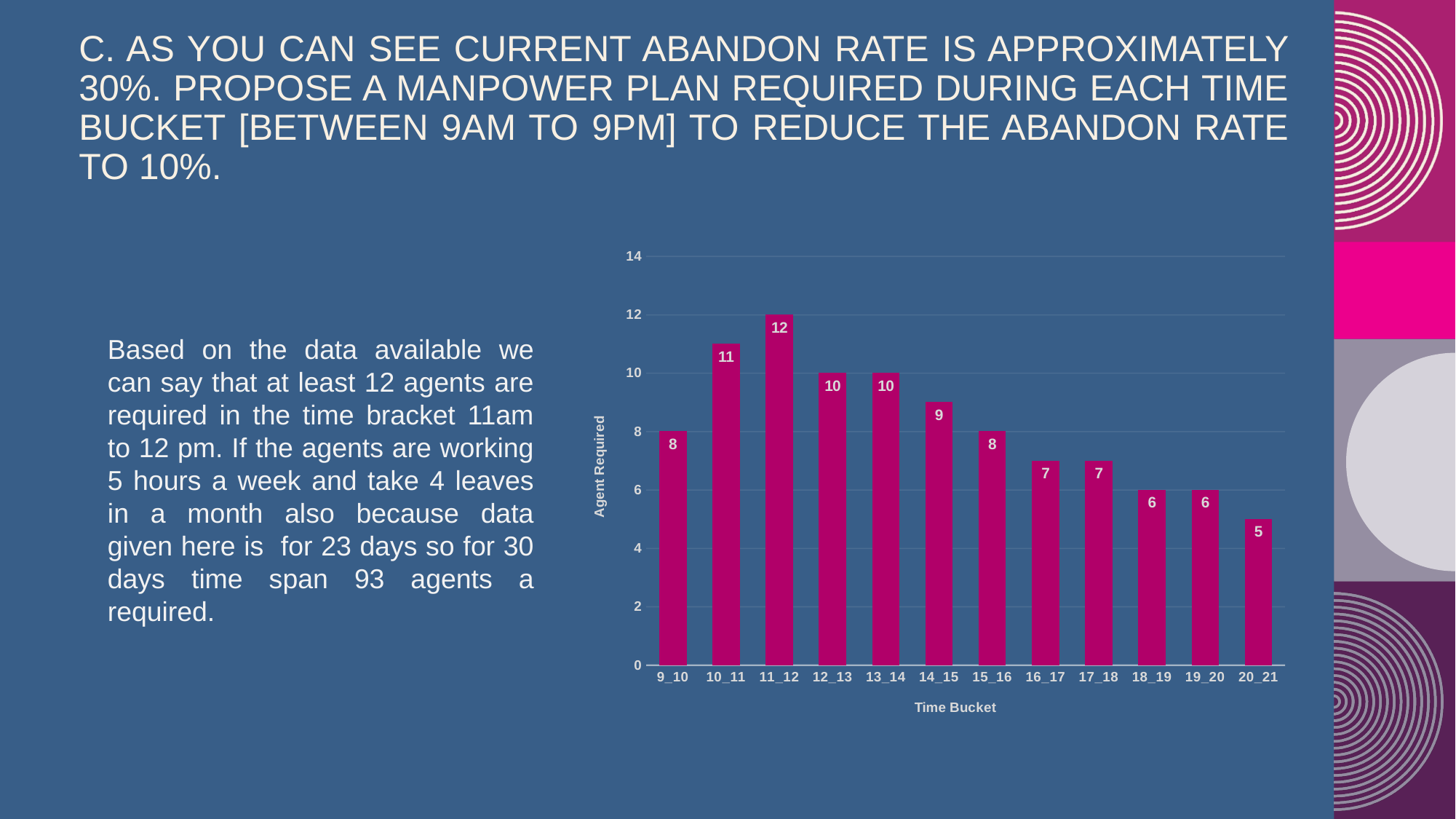

# C. As you can see current abandon rate is approximately 30%. Propose a manpower plan required during each time bucket [between 9am to 9pm] to reduce the abandon rate to 10%.

### Chart

| Category |  |
|---|---|
| 9_10 | 8.0 |
| 10_11 | 11.0 |
| 11_12 | 12.0 |
| 12_13 | 10.0 |
| 13_14 | 10.0 |
| 14_15 | 9.0 |
| 15_16 | 8.0 |
| 16_17 | 7.0 |
| 17_18 | 7.0 |
| 18_19 | 6.0 |
| 19_20 | 6.0 |
| 20_21 | 5.0 |
Based on the data available we can say that at least 12 agents are required in the time bracket 11am to 12 pm. If the agents are working 5 hours a week and take 4 leaves in a month also because data given here is  for 23 days so for 30 days time span 93 agents a required.